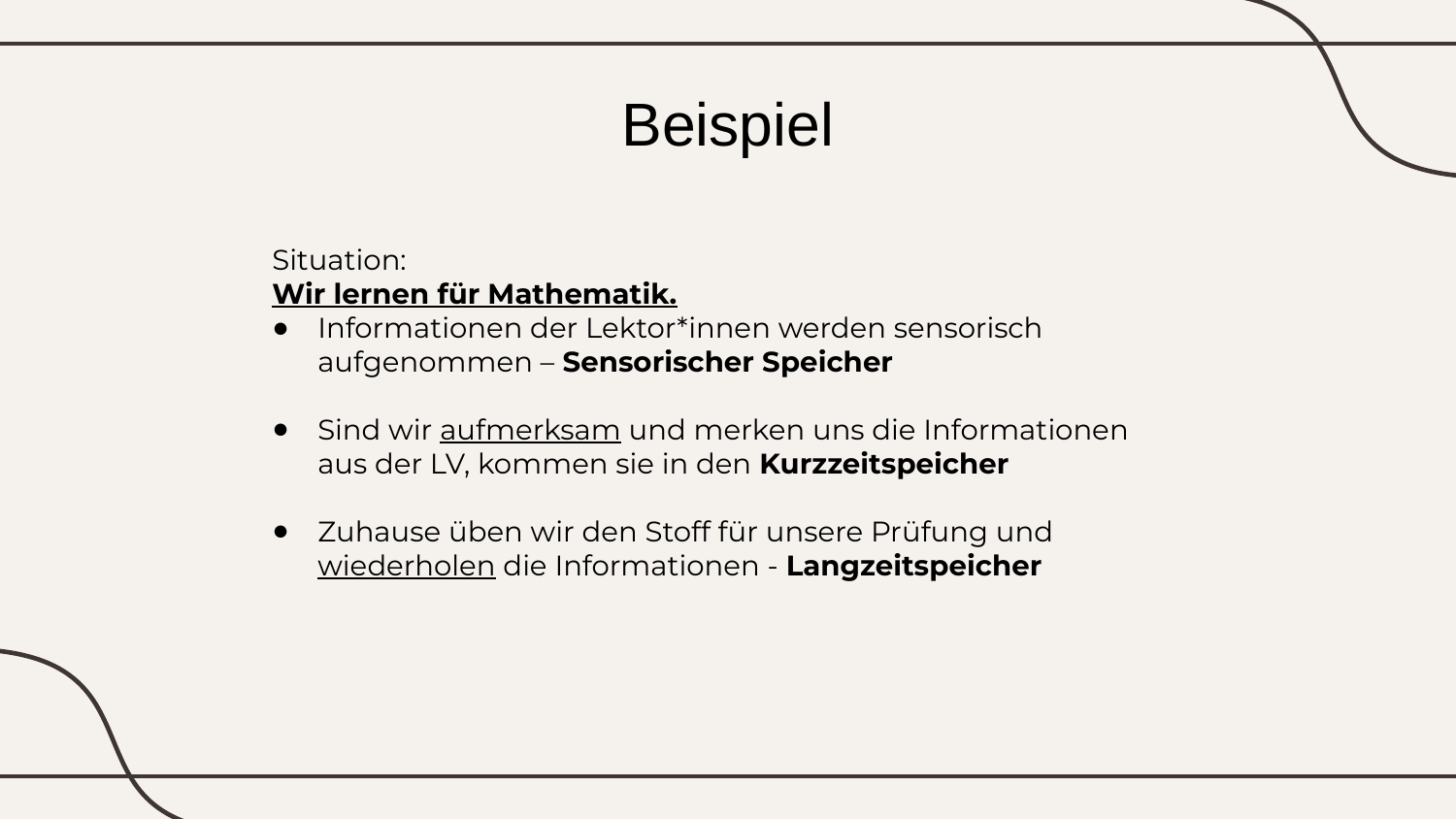

# Beispiel
Situation:
Wir lernen für Mathematik.
Informationen der Lektor*innen werden sensorisch aufgenommen – Sensorischer Speicher

Sind wir aufmerksam und merken uns die Informationen aus der LV, kommen sie in den Kurzzeitspeicher

Zuhause üben wir den Stoff für unsere Prüfung und wiederholen die Informationen - Langzeitspeicher